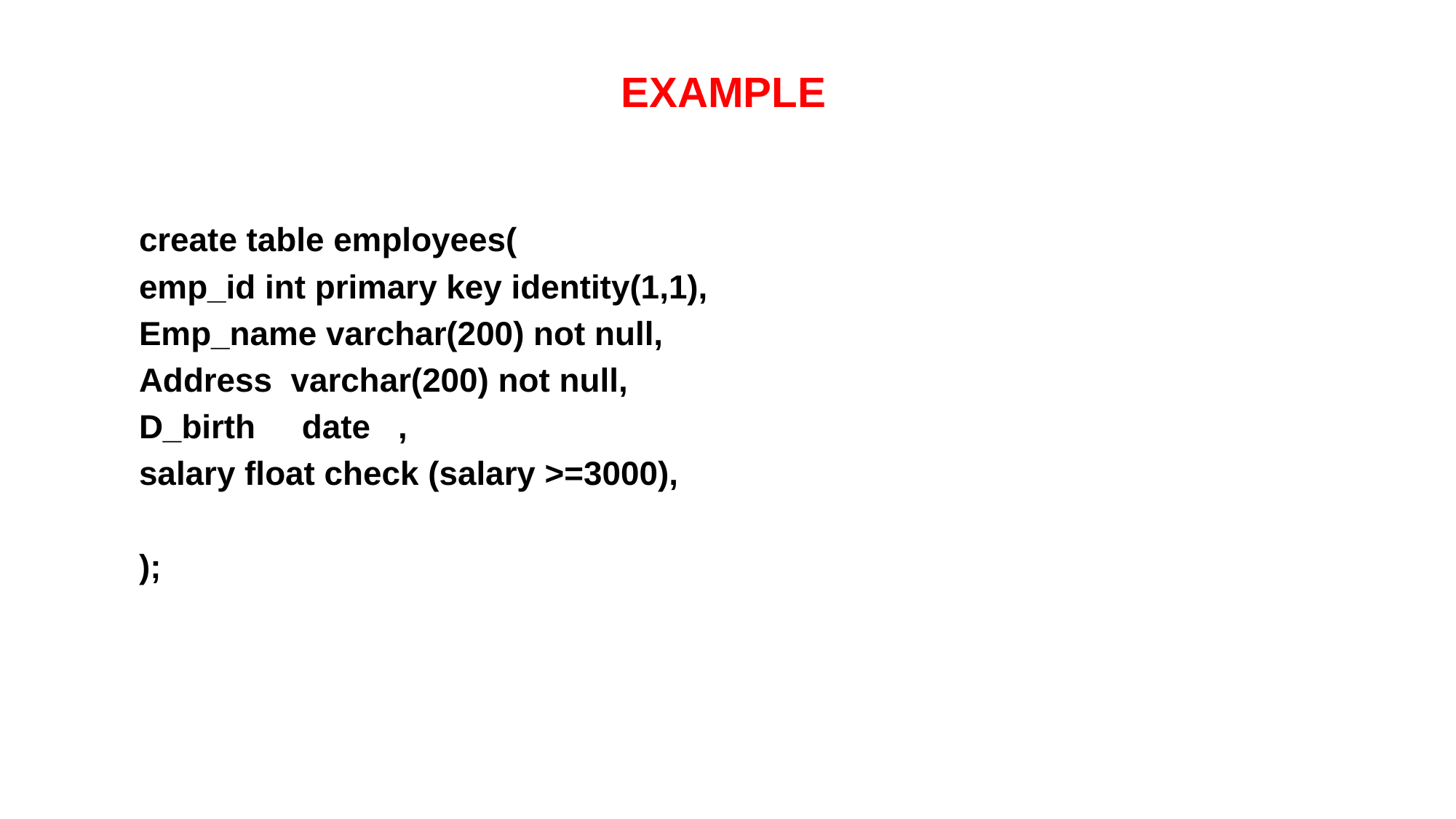

# EXAMPLE
create table employees(
emp_id int primary key identity(1,1),
Emp_name varchar(200) not null,
Address  varchar(200) not null,
D_birth     date   ,
salary float check (salary >=3000),

);